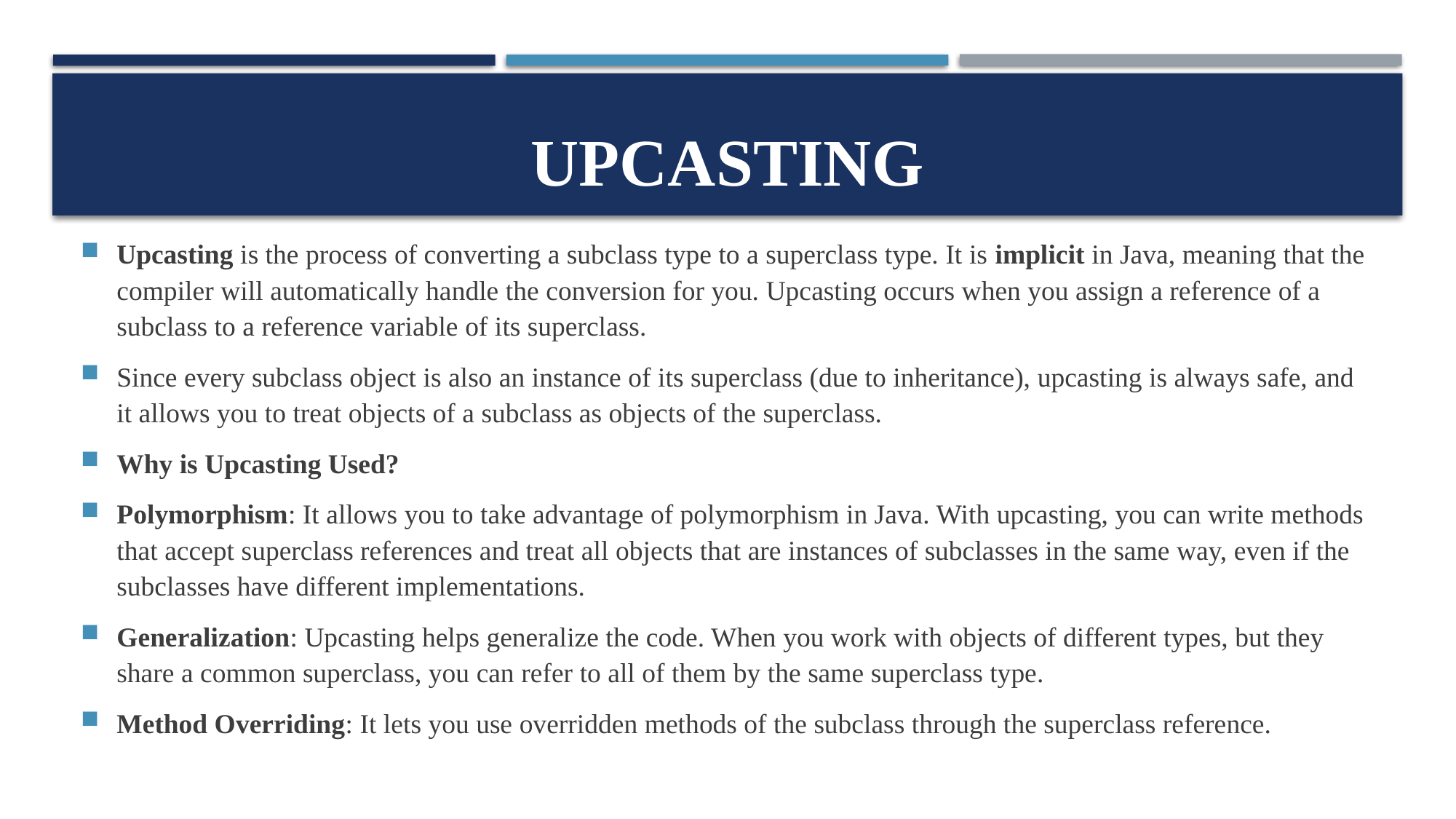

# upcasting
Upcasting is the process of converting a subclass type to a superclass type. It is implicit in Java, meaning that the compiler will automatically handle the conversion for you. Upcasting occurs when you assign a reference of a subclass to a reference variable of its superclass.
Since every subclass object is also an instance of its superclass (due to inheritance), upcasting is always safe, and it allows you to treat objects of a subclass as objects of the superclass.
Why is Upcasting Used?
Polymorphism: It allows you to take advantage of polymorphism in Java. With upcasting, you can write methods that accept superclass references and treat all objects that are instances of subclasses in the same way, even if the subclasses have different implementations.
Generalization: Upcasting helps generalize the code. When you work with objects of different types, but they share a common superclass, you can refer to all of them by the same superclass type.
Method Overriding: It lets you use overridden methods of the subclass through the superclass reference.